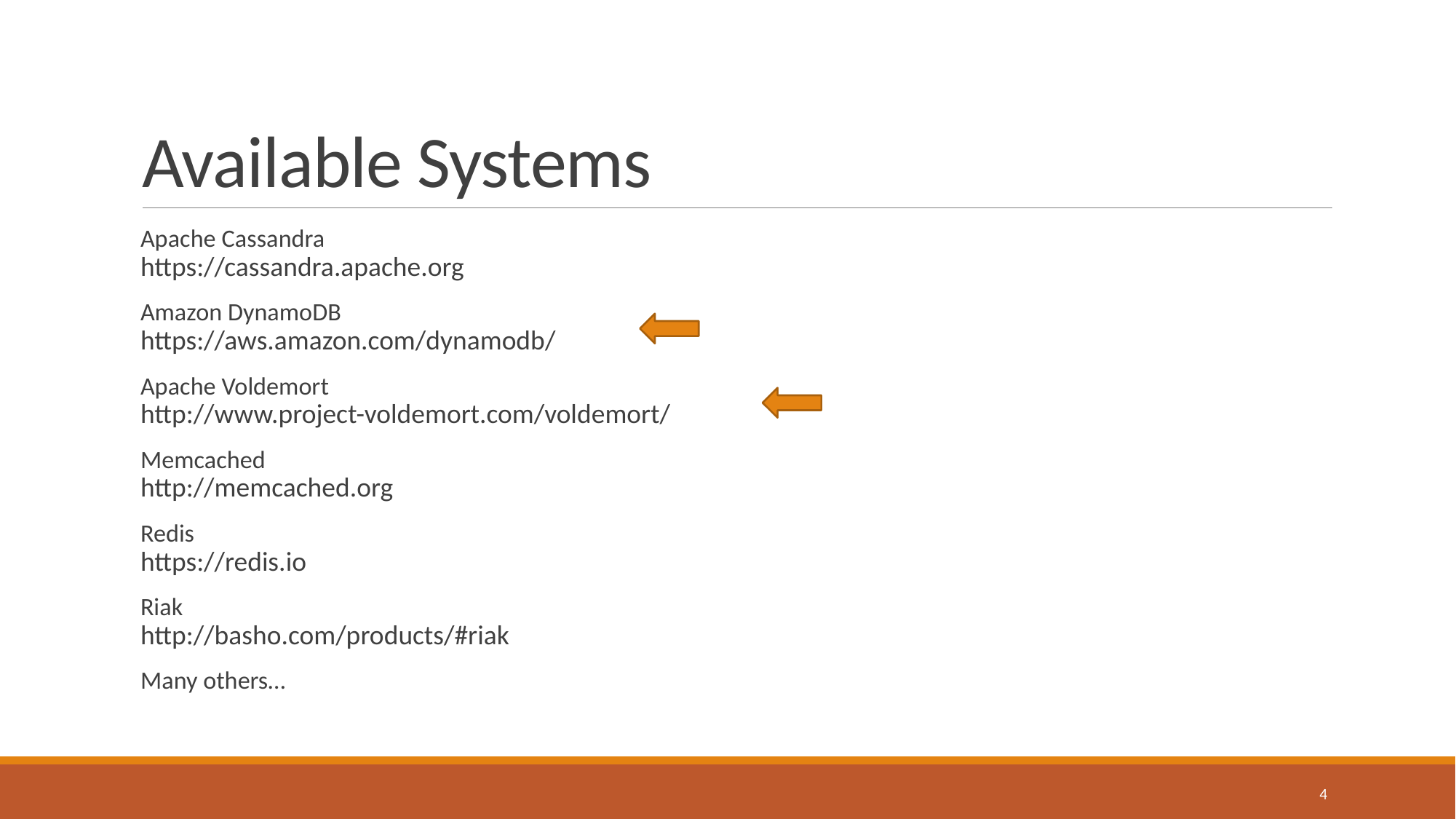

# Available Systems
Apache Cassandra
https://cassandra.apache.org
Amazon DynamoDB
https://aws.amazon.com/dynamodb/
Apache Voldemort
http://www.project-voldemort.com/voldemort/
Memcached
http://memcached.org
Redis
https://redis.io
Riak
http://basho.com/products/#riak
Many others…

4